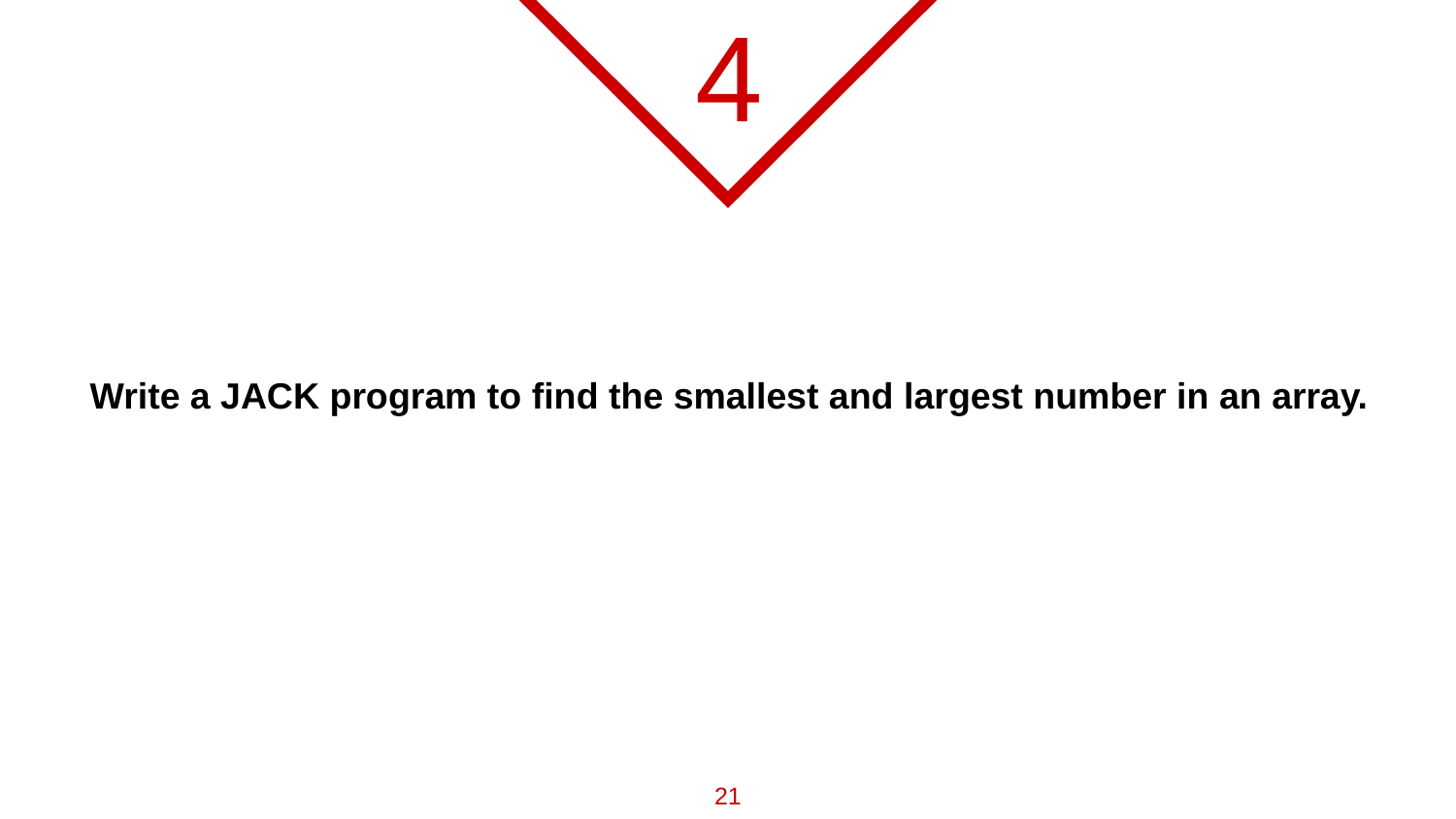

4
# Write a JACK program to find the smallest and largest number in an array.
21